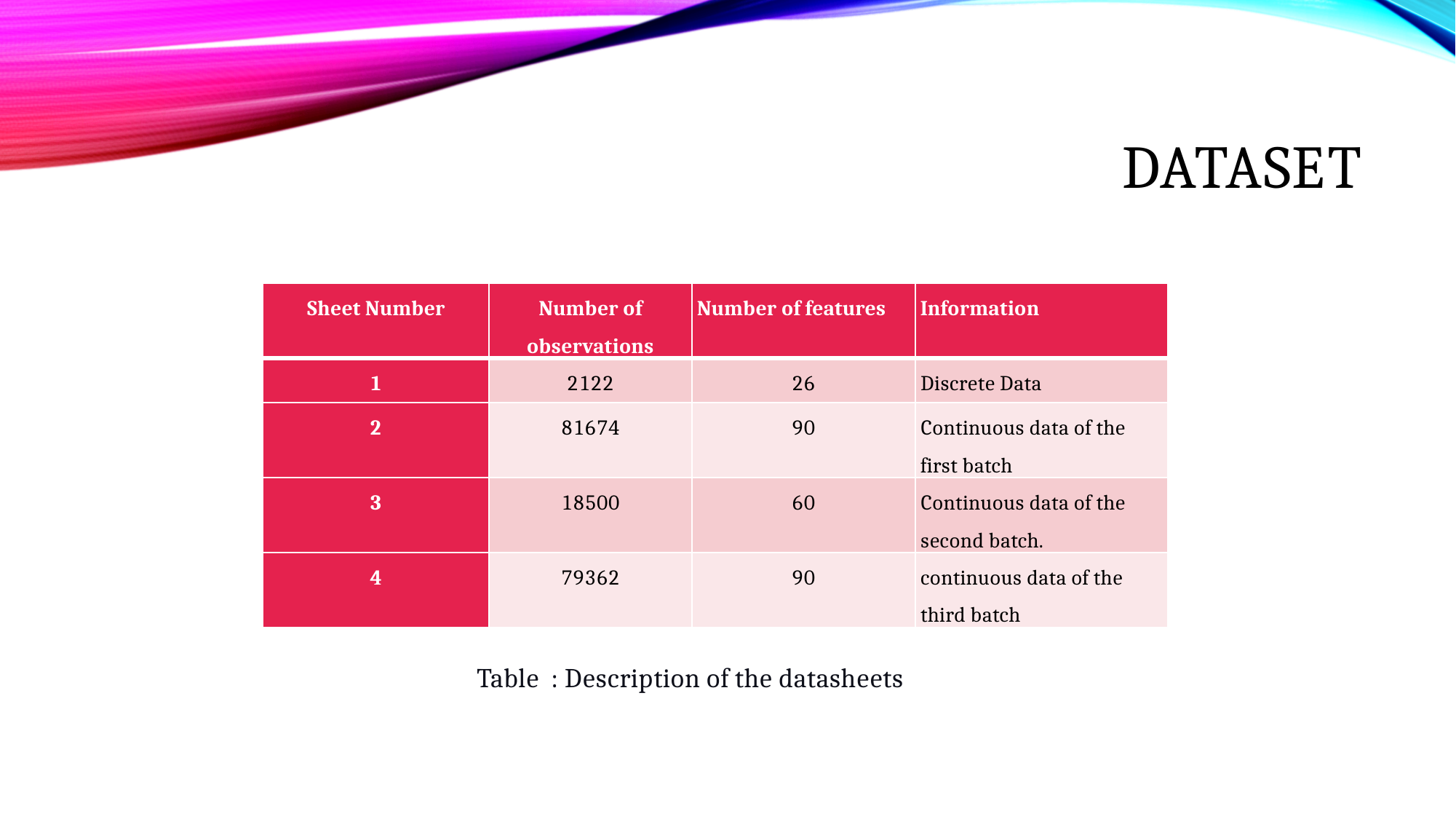

# Dataset
| Sheet Number | Number of observations | Number of features | Information |
| --- | --- | --- | --- |
| 1 | 2122 | 26 | Discrete Data |
| 2 | 81674 | 90 | Continuous data of the first batch |
| 3 | 18500 | 60 | Continuous data of the second batch. |
| 4 | 79362 | 90 | continuous data of the third batch |
Table  : Description of the datasheets